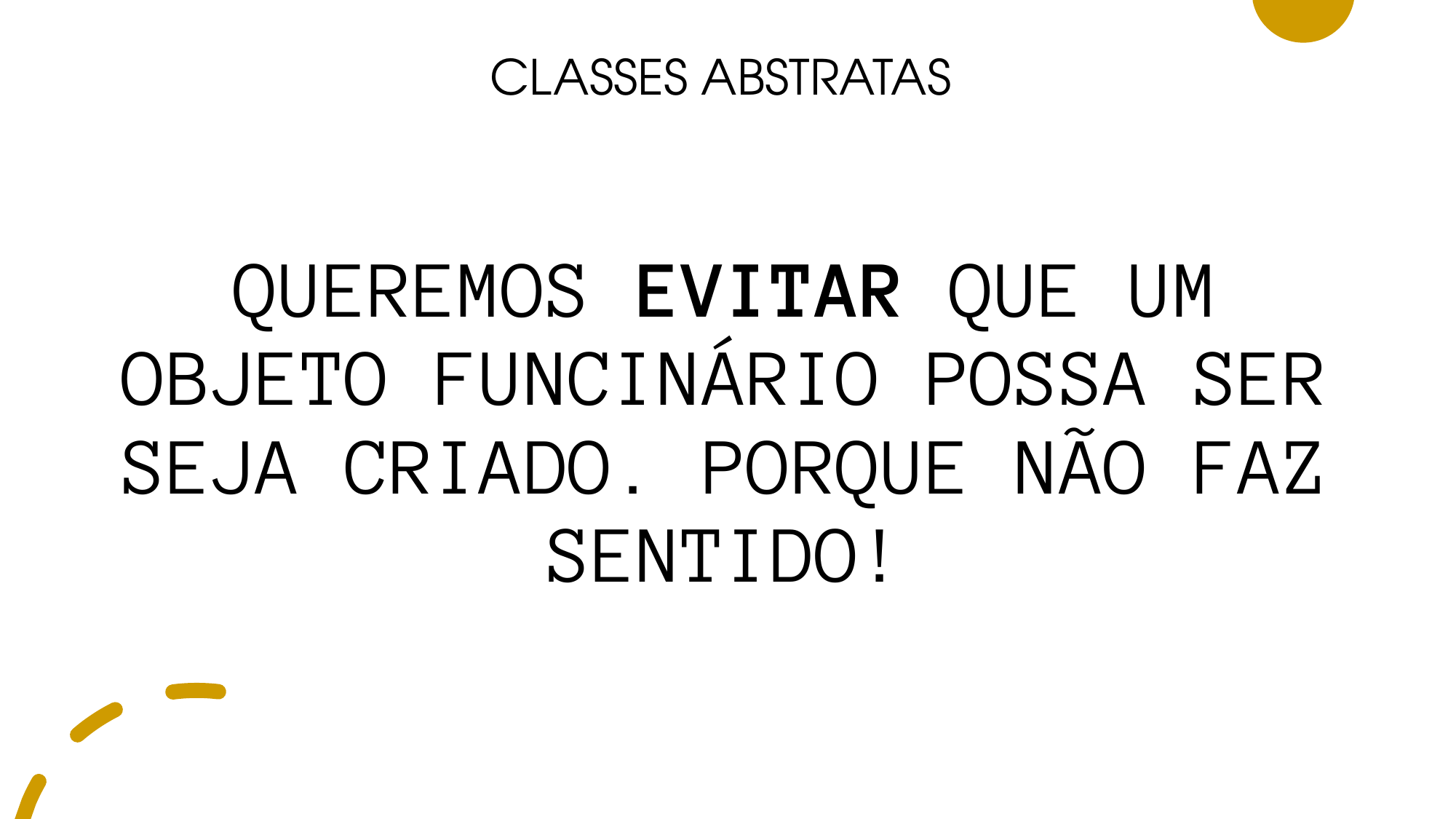

# CLASSES ABSTRATAS
QUEREMOS EVITAR QUE UM OBJETO FUNCINÁRIO POSSA SER SEJA CRIADO. PORQUE NÃO FAZ SENTIDO!